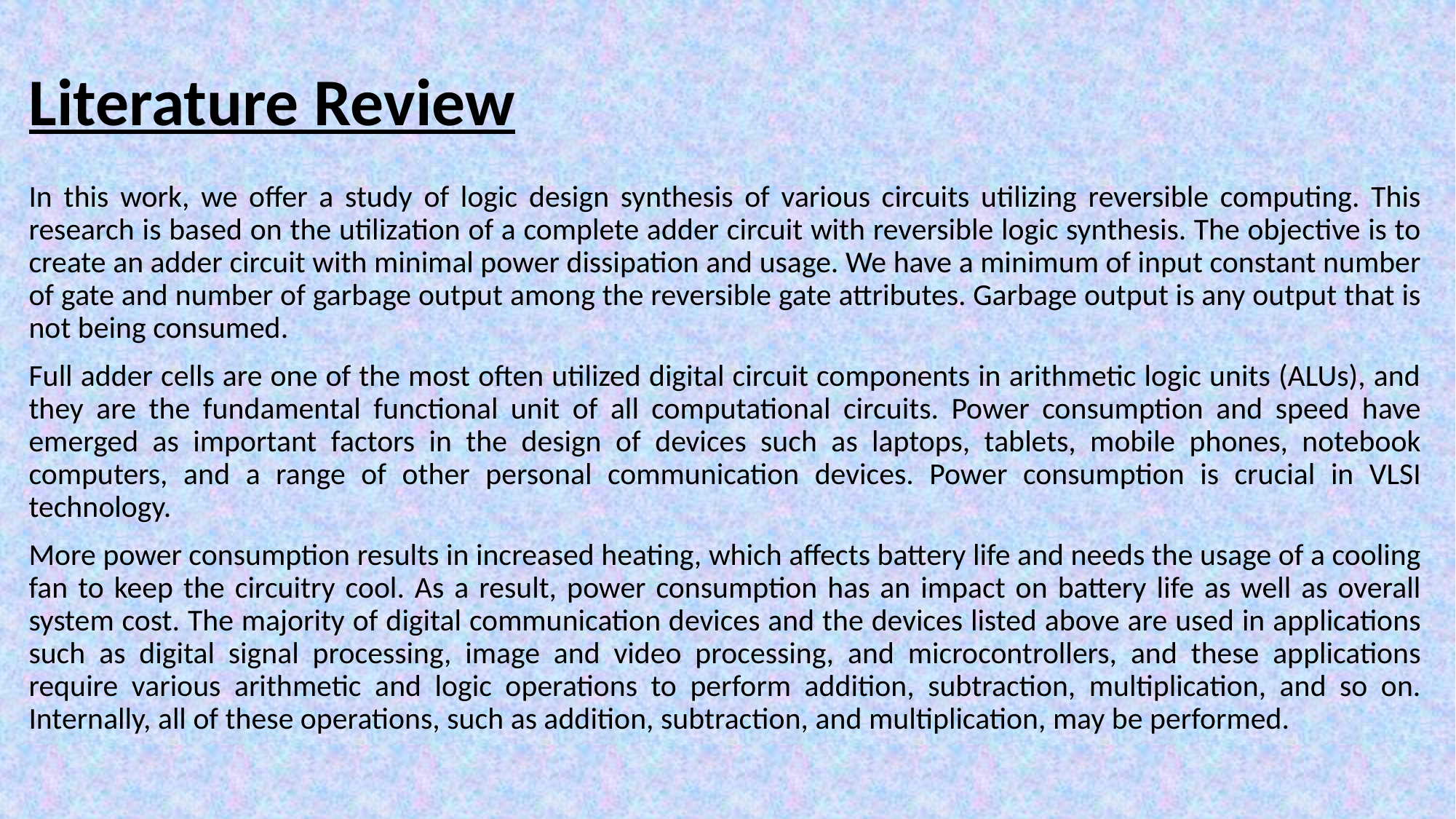

# Literature Review
In this work, we offer a study of logic design synthesis of various circuits utilizing reversible computing. This research is based on the utilization of a complete adder circuit with reversible logic synthesis. The objective is to create an adder circuit with minimal power dissipation and usage. We have a minimum of input constant number of gate and number of garbage output among the reversible gate attributes. Garbage output is any output that is not being consumed.
Full adder cells are one of the most often utilized digital circuit components in arithmetic logic units (ALUs), and they are the fundamental functional unit of all computational circuits. Power consumption and speed have emerged as important factors in the design of devices such as laptops, tablets, mobile phones, notebook computers, and a range of other personal communication devices. Power consumption is crucial in VLSI technology.
More power consumption results in increased heating, which affects battery life and needs the usage of a cooling fan to keep the circuitry cool. As a result, power consumption has an impact on battery life as well as overall system cost. The majority of digital communication devices and the devices listed above are used in applications such as digital signal processing, image and video processing, and microcontrollers, and these applications require various arithmetic and logic operations to perform addition, subtraction, multiplication, and so on. Internally, all of these operations, such as addition, subtraction, and multiplication, may be performed.